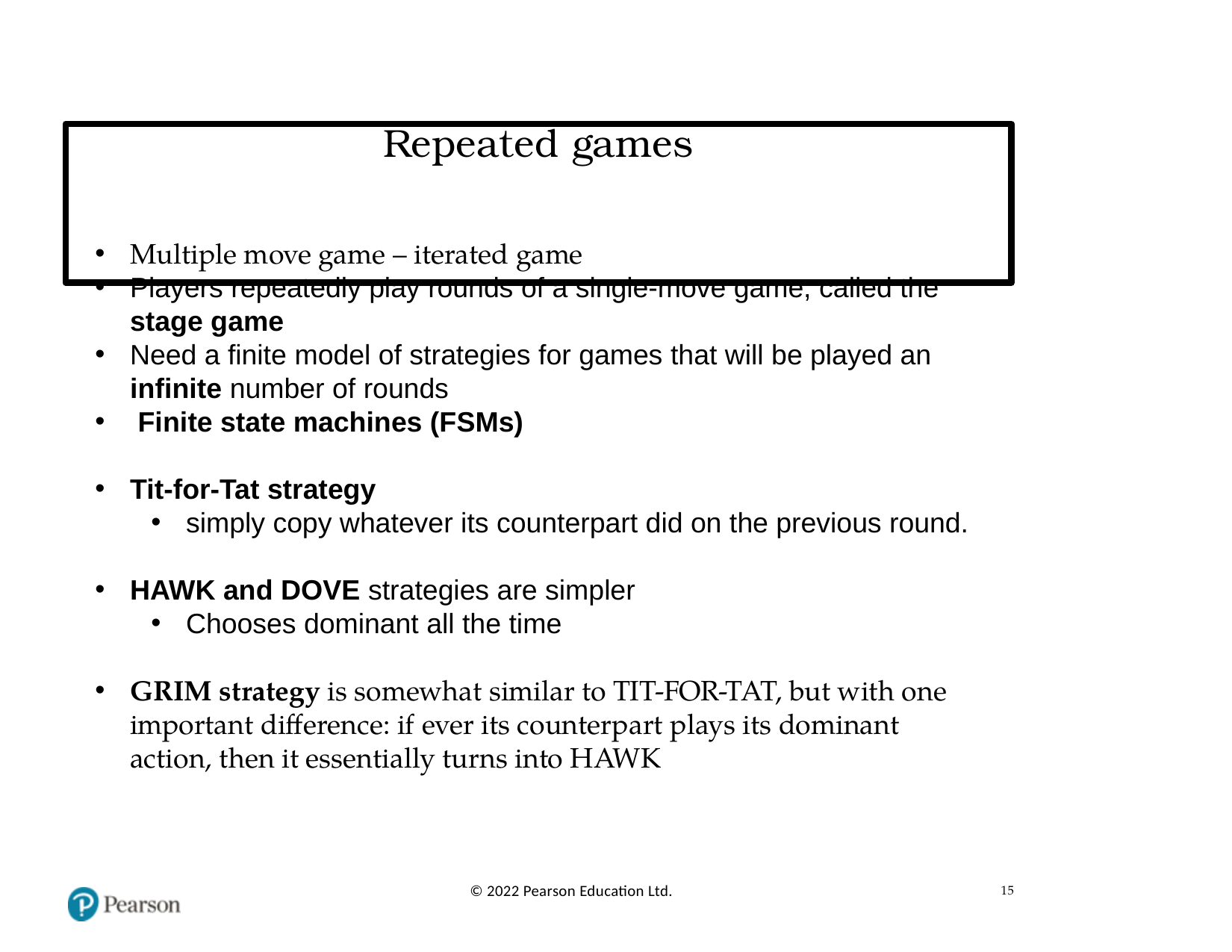

# Repeated games
Multiple move game – iterated game
Players repeatedly play rounds of a single-move game, called the stage game
Need a finite model of strategies for games that will be played an infinite number of rounds
 Finite state machines (FSMs)

Tit-for-Tat strategy
simply copy whatever its counterpart did on the previous round.

HAWK and DOVE strategies are simpler
Chooses dominant all the time

GRIM strategy is somewhat similar to TIT-FOR-TAT, but with one important difference: if ever its counterpart plays its dominant action, then it essentially turns into HAWK
15